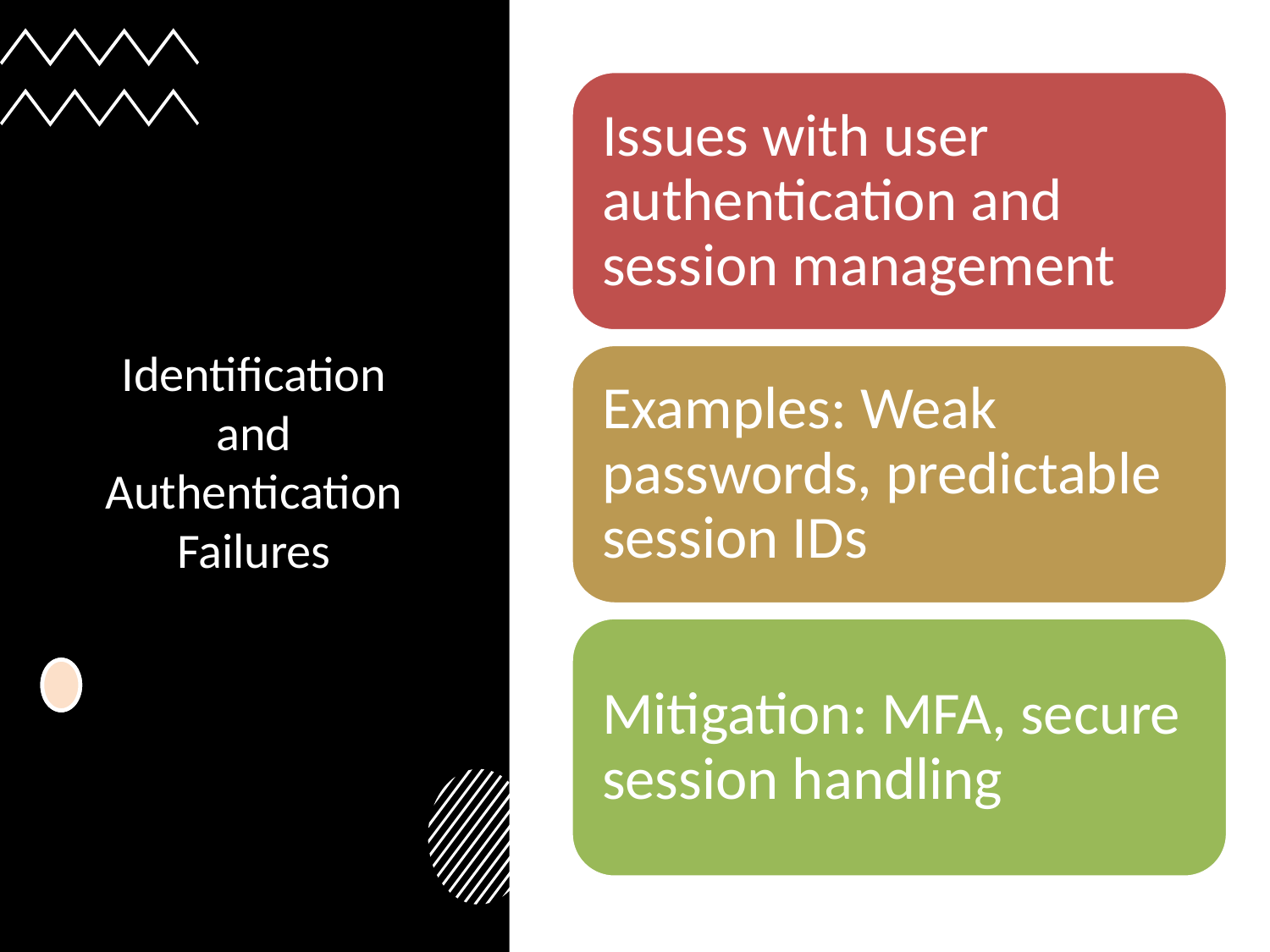

Issues with user authentication and session management

Examples: Weak passwords, predictable session IDs

Mitigation: MFA, secure session handling
# Identification and Authentication Failures